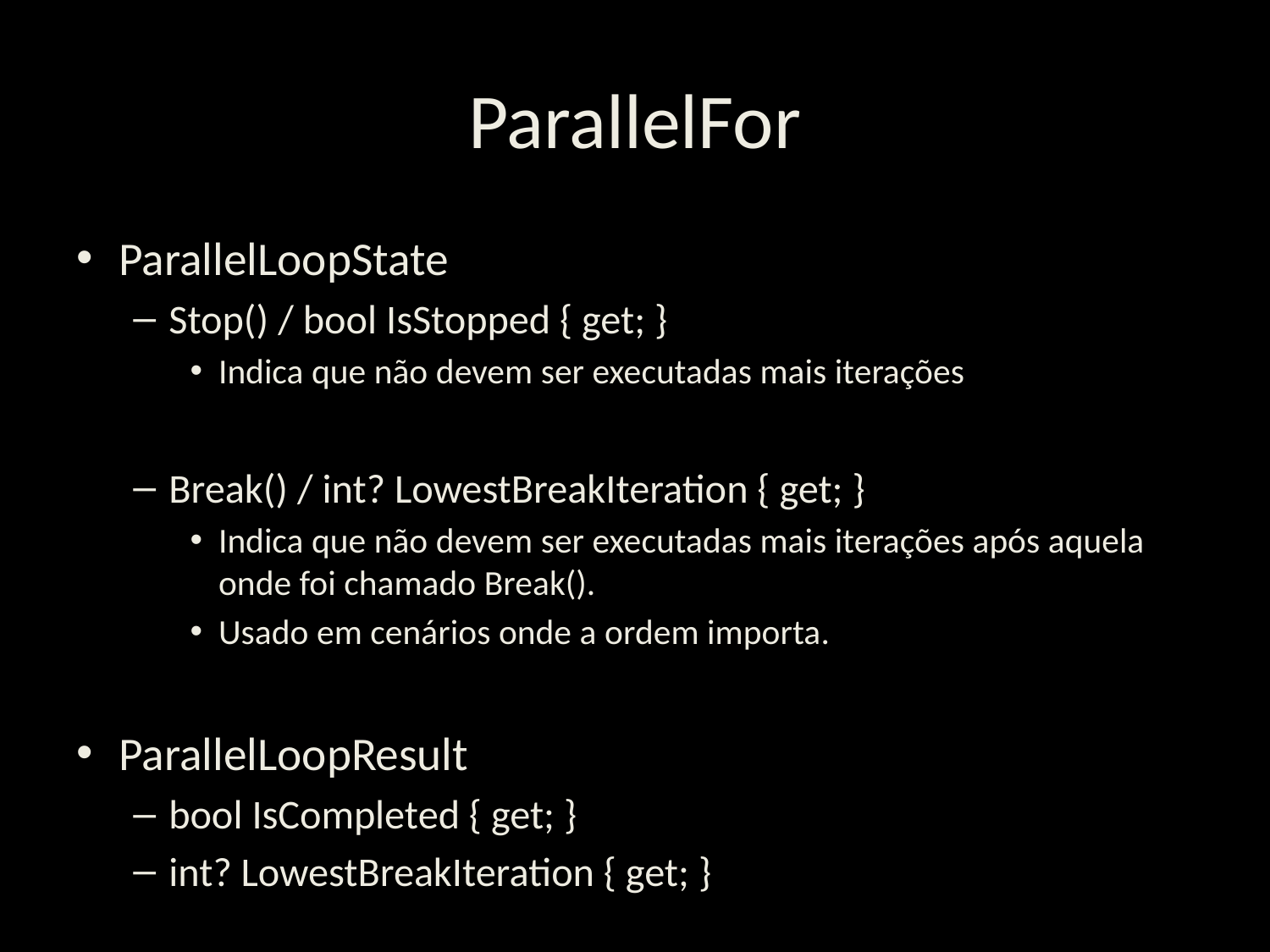

# ParallelFor
ParallelLoopState
Stop() / bool IsStopped { get; }
Indica que não devem ser executadas mais iterações

Break() / int? LowestBreakIteration { get; }
Indica que não devem ser executadas mais iterações após aquela onde foi chamado Break().
Usado em cenários onde a ordem importa.

ParallelLoopResult
bool IsCompleted { get; }
int? LowestBreakIteration { get; }